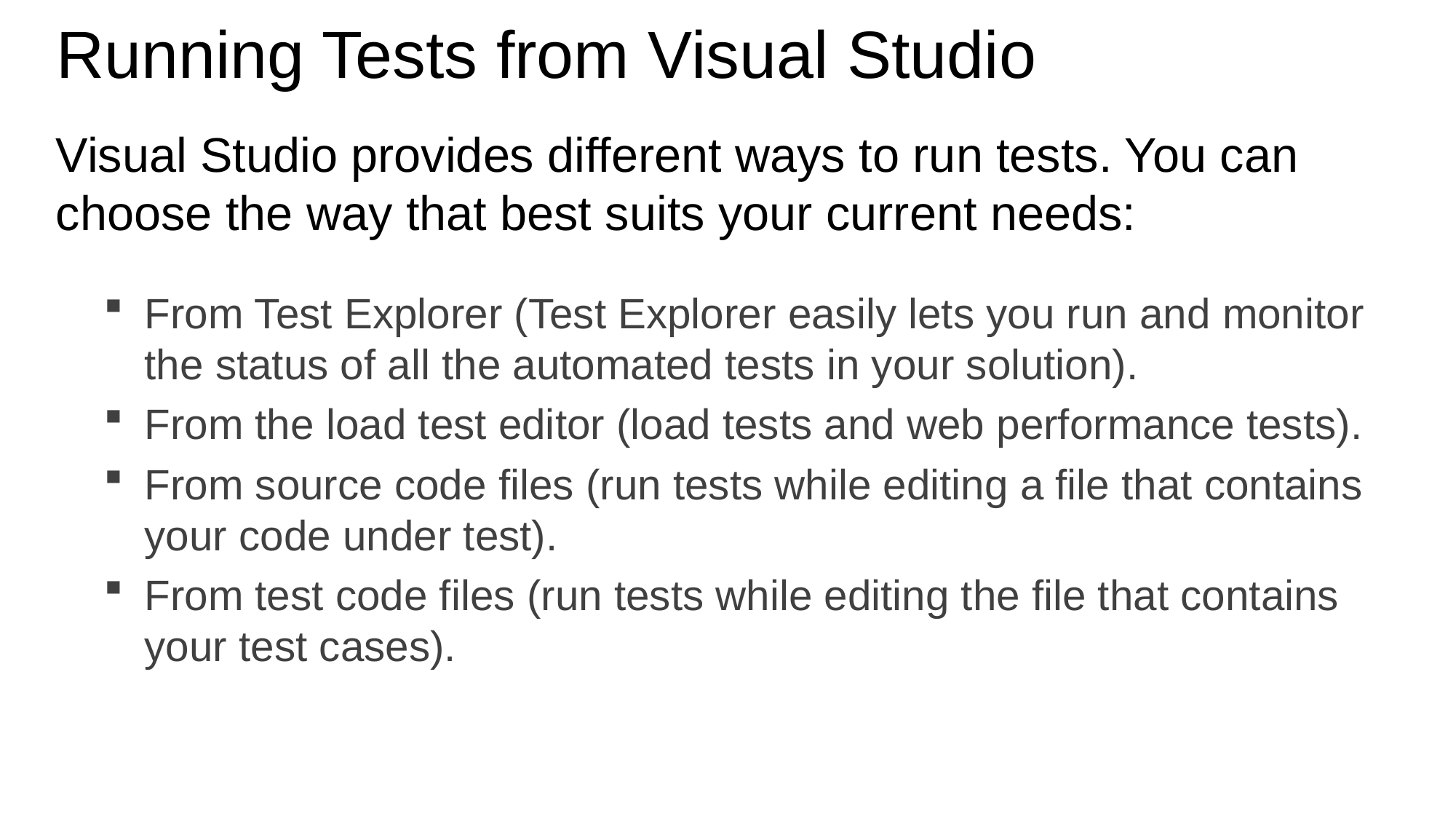

# Running Tests from Visual Studio
Visual Studio provides different ways to run tests. You can choose the way that best suits your current needs:

From Test Explorer (Test Explorer easily lets you run and monitor the status of all the automated tests in your solution).
From the load test editor (load tests and web performance tests).
From source code files (run tests while editing a file that contains your code under test).
From test code files (run tests while editing the file that contains your test cases).